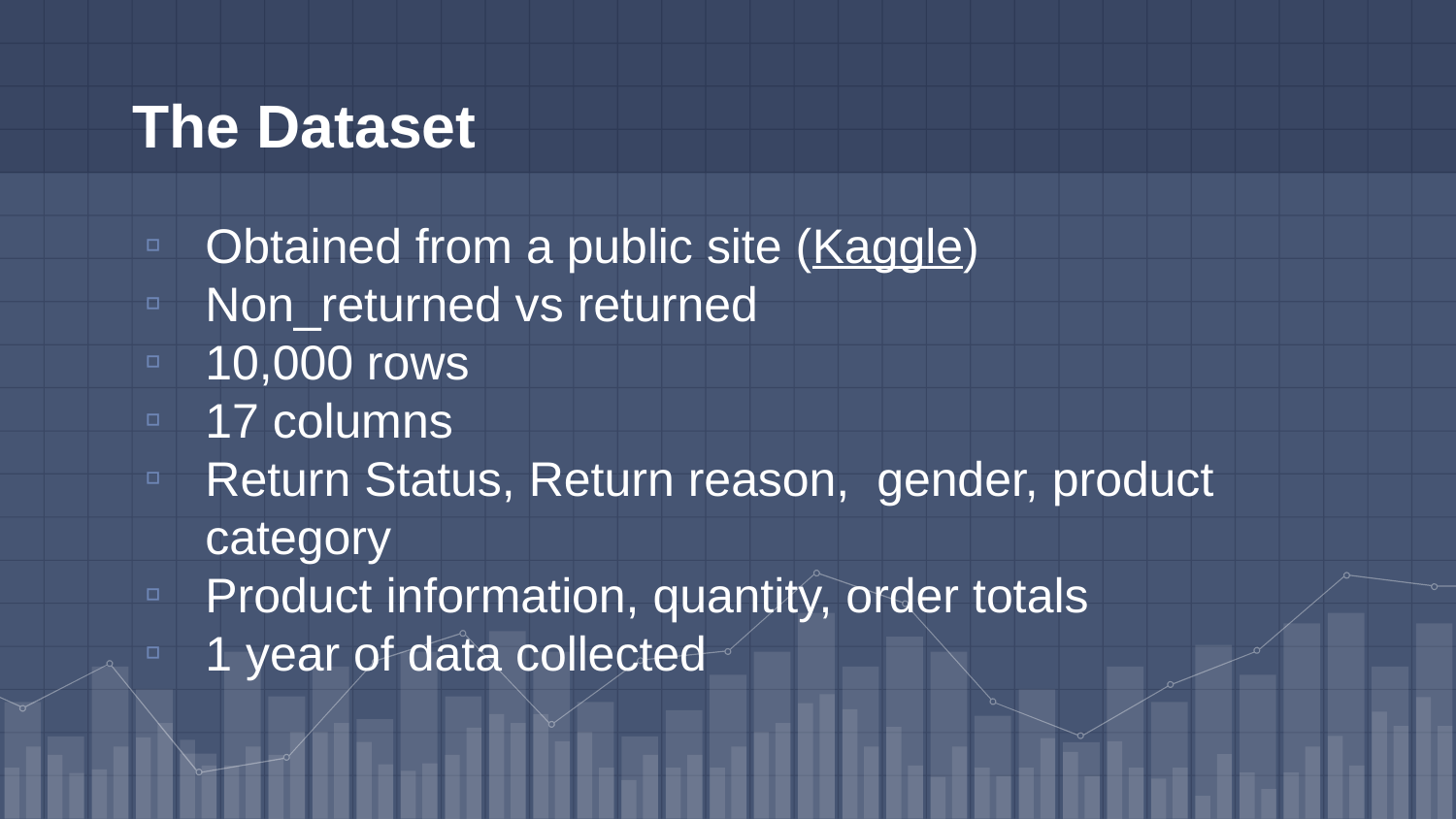

# The Dataset
Obtained from a public site (Kaggle)
Non_returned vs returned
10,000 rows
17 columns
Return Status, Return reason,  gender, product category
Product information, quantity, order totals
1 year of data collected